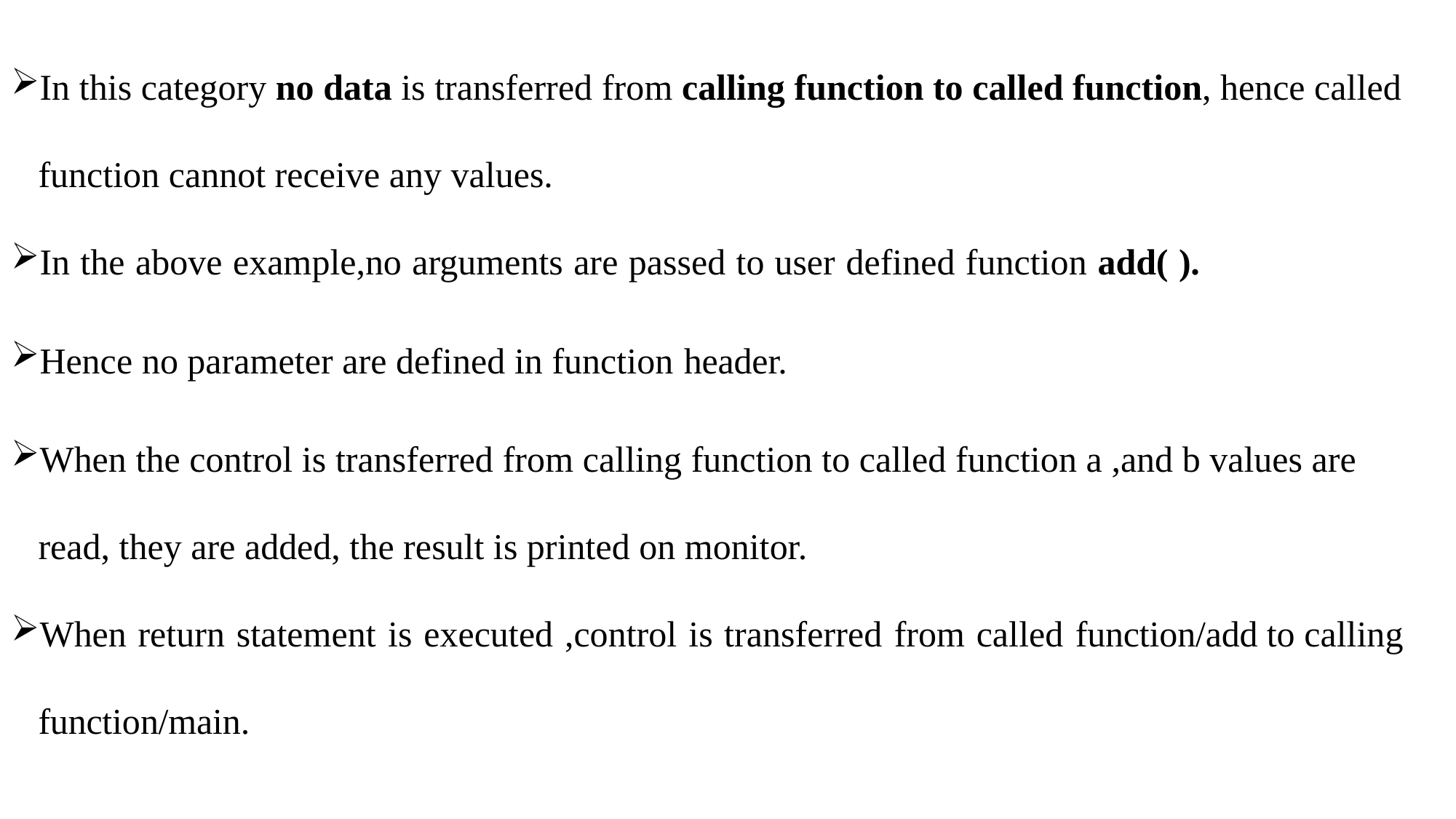

In this category no data is transferred from calling function to called function, hence called function cannot receive any values.
In the above example,no arguments are passed to user defined function add( ).
Hence no parameter are defined in function header.
When the control is transferred from calling function to called function a ,and b values are read, they are added, the result is printed on monitor.
When return statement is executed ,control is transferred from called function/add to calling function/main.